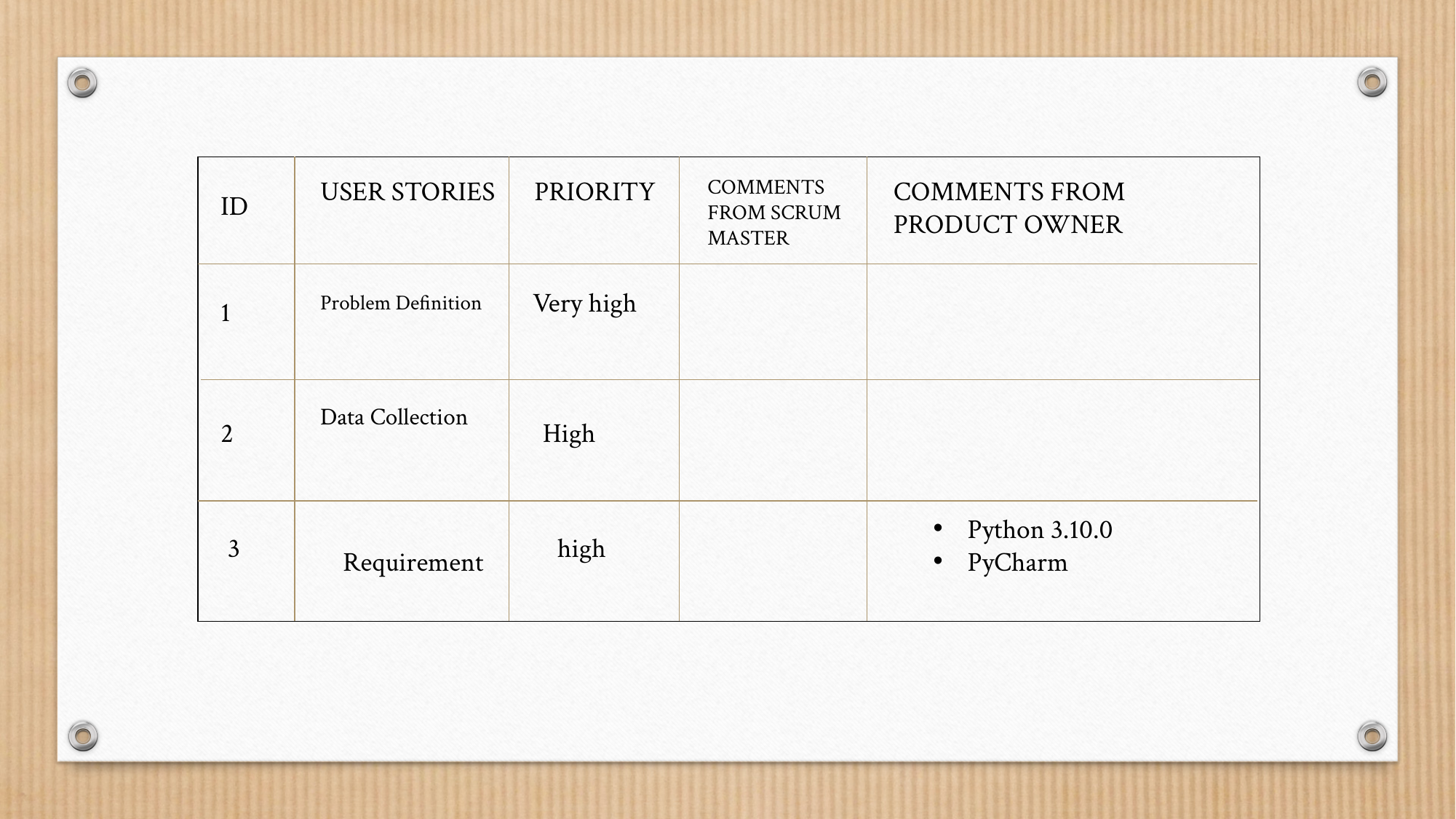

|  |
| --- |
USER STORIES
PRIORITY
COMMENTS FROM SCRUM MASTER

COMMENTS FROM PRODUCT OWNER

ID
Very high
Problem Definition
1
Data Collection

2
High
Python 3.10.0
PyCharm

3
high
Requirement